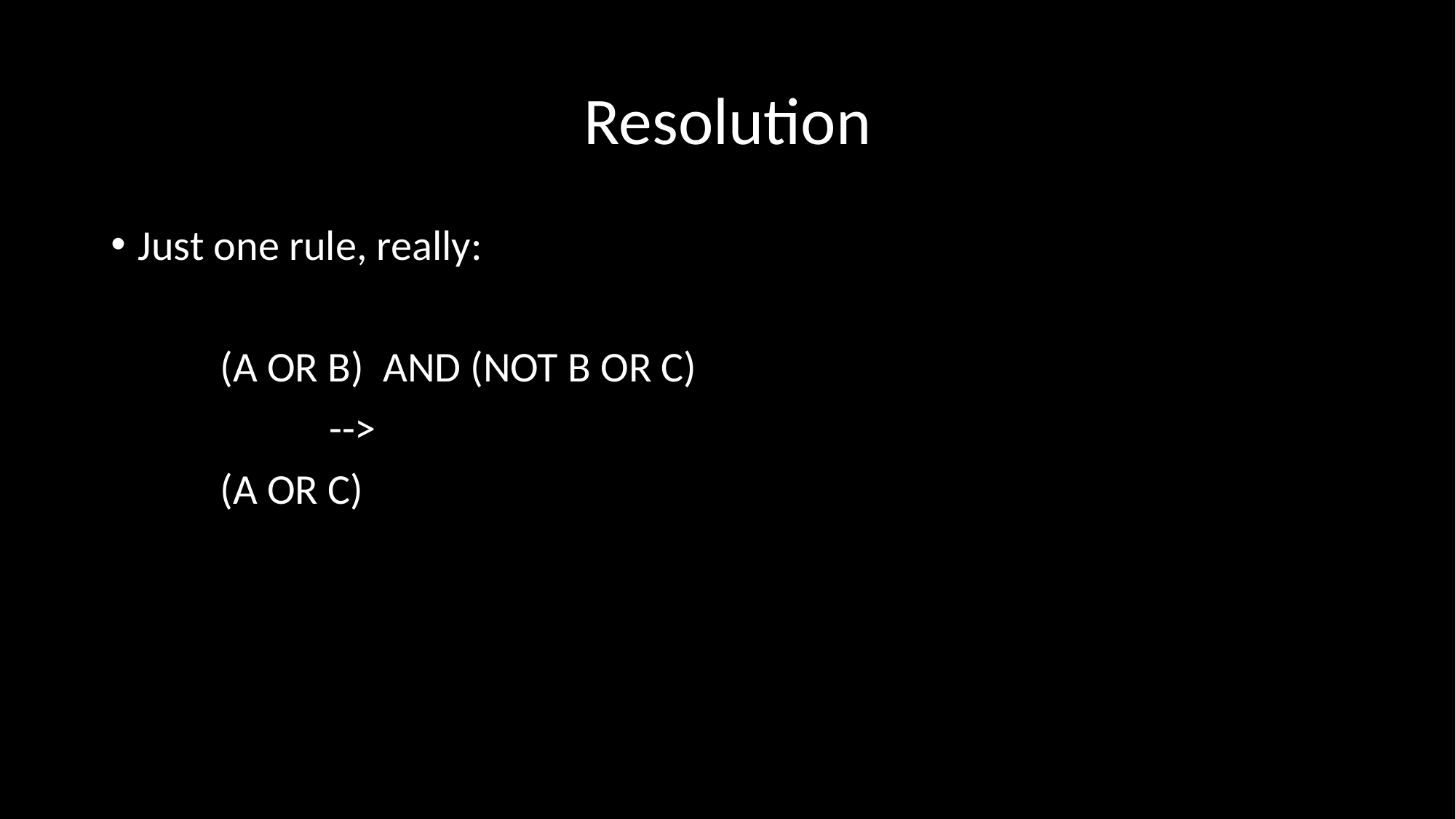

# Resolution
Just one rule, really:

	(A OR B)  AND (NOT B OR C)
		-->
	(A OR C)